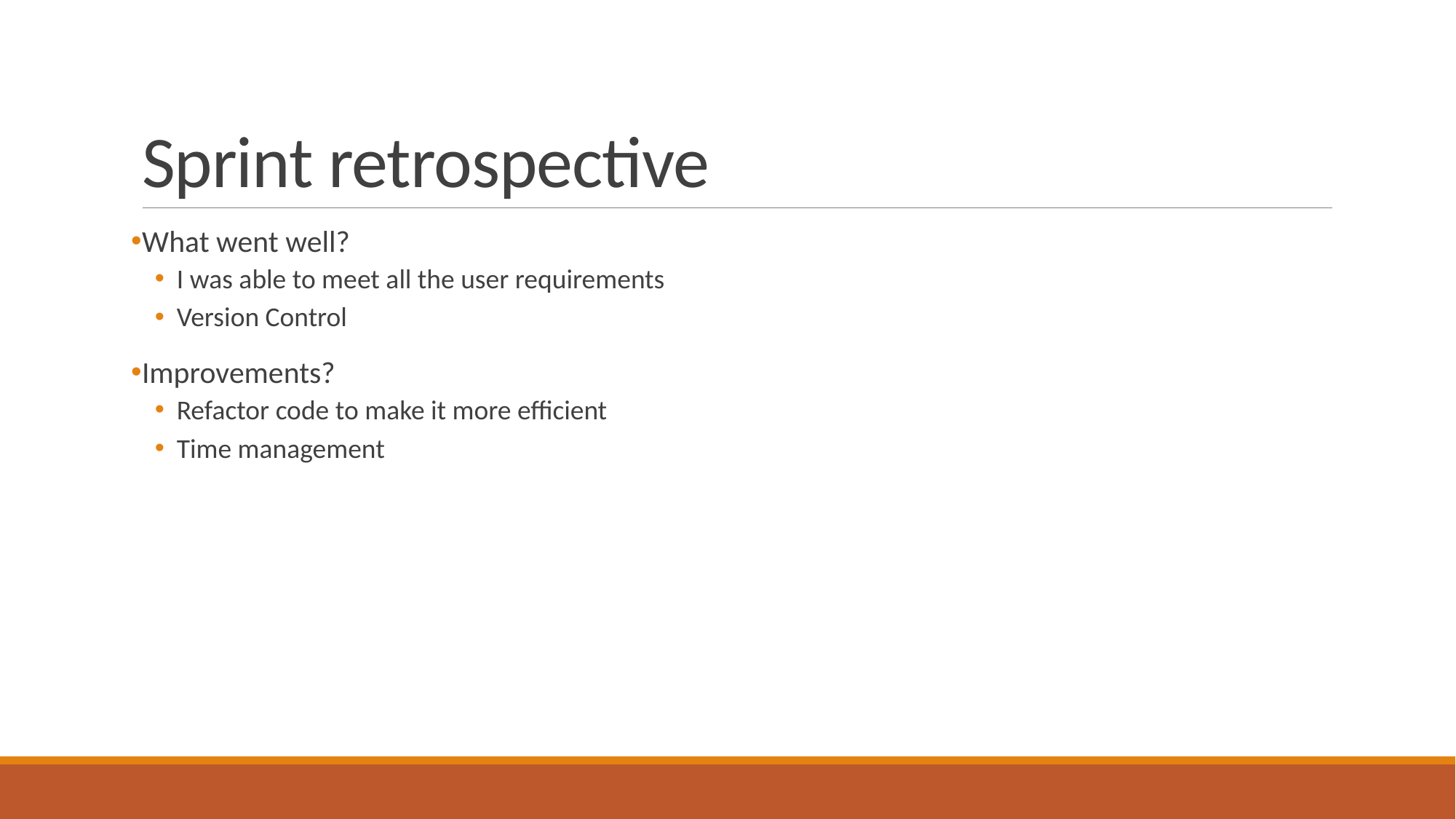

# Sprint retrospective
What went well?
I was able to meet all the user requirements
Version Control
Improvements?
Refactor code to make it more efficient
Time management